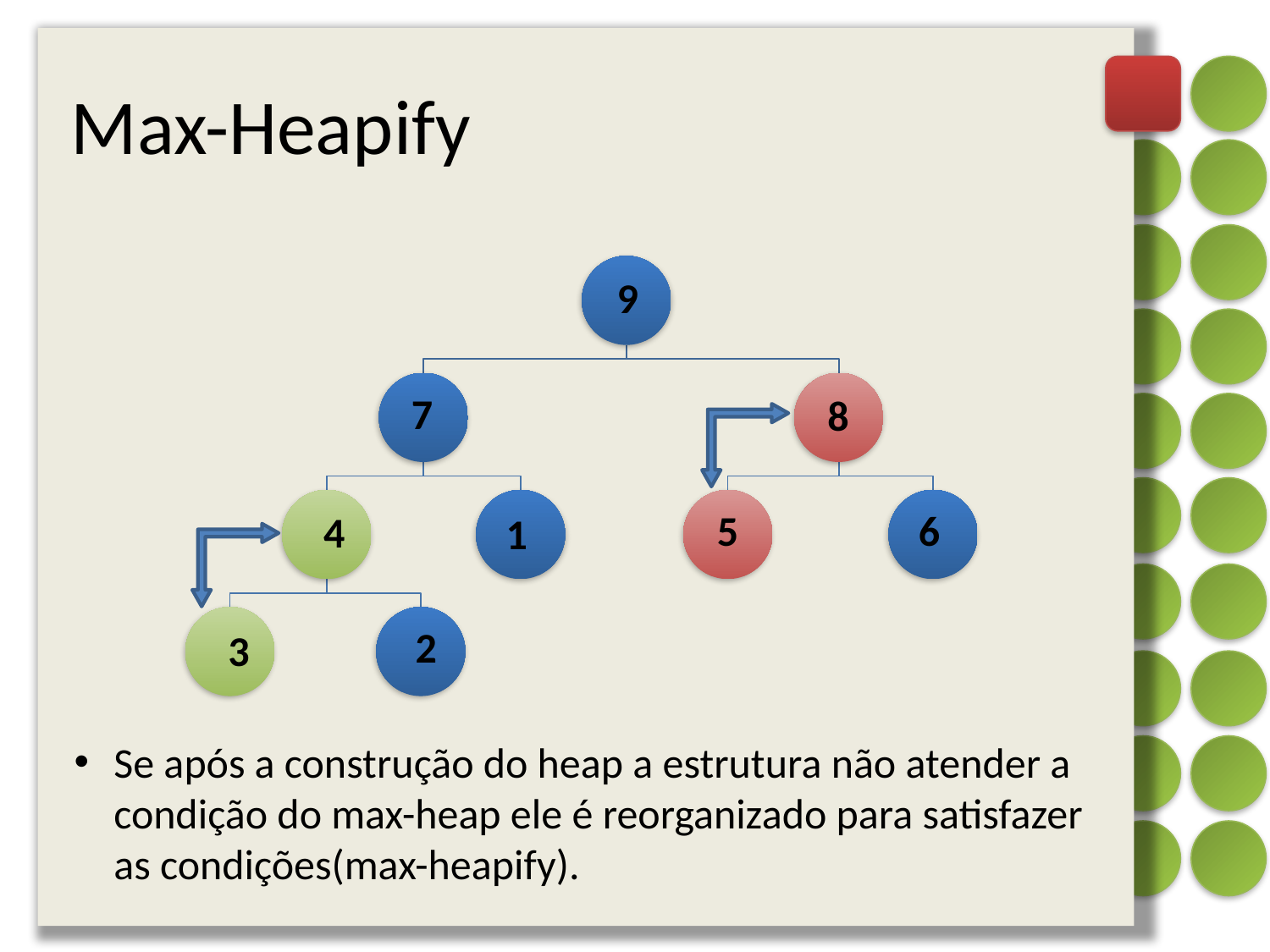

# Max-Heapify
9
7
4
3
2
1
8
5
6

Se após a construção do heap a estrutura não atender a condição do max-heap ele é reorganizado para satisfazer as condições(max-heapify).